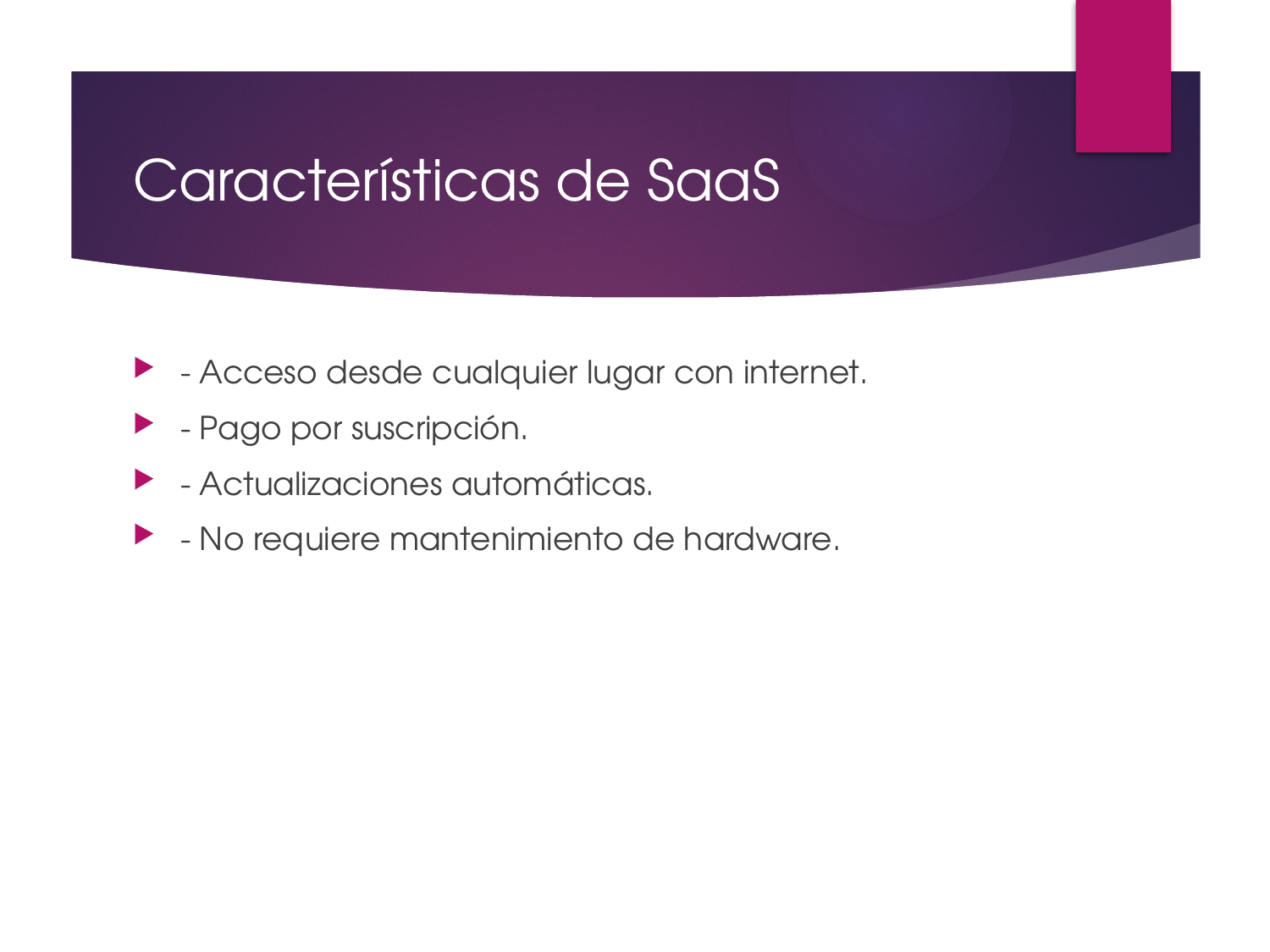

# Características de SaaS
- Acceso desde cualquier lugar con internet.
- Pago por suscripción.
- Actualizaciones automáticas.
- No requiere mantenimiento de hardware.